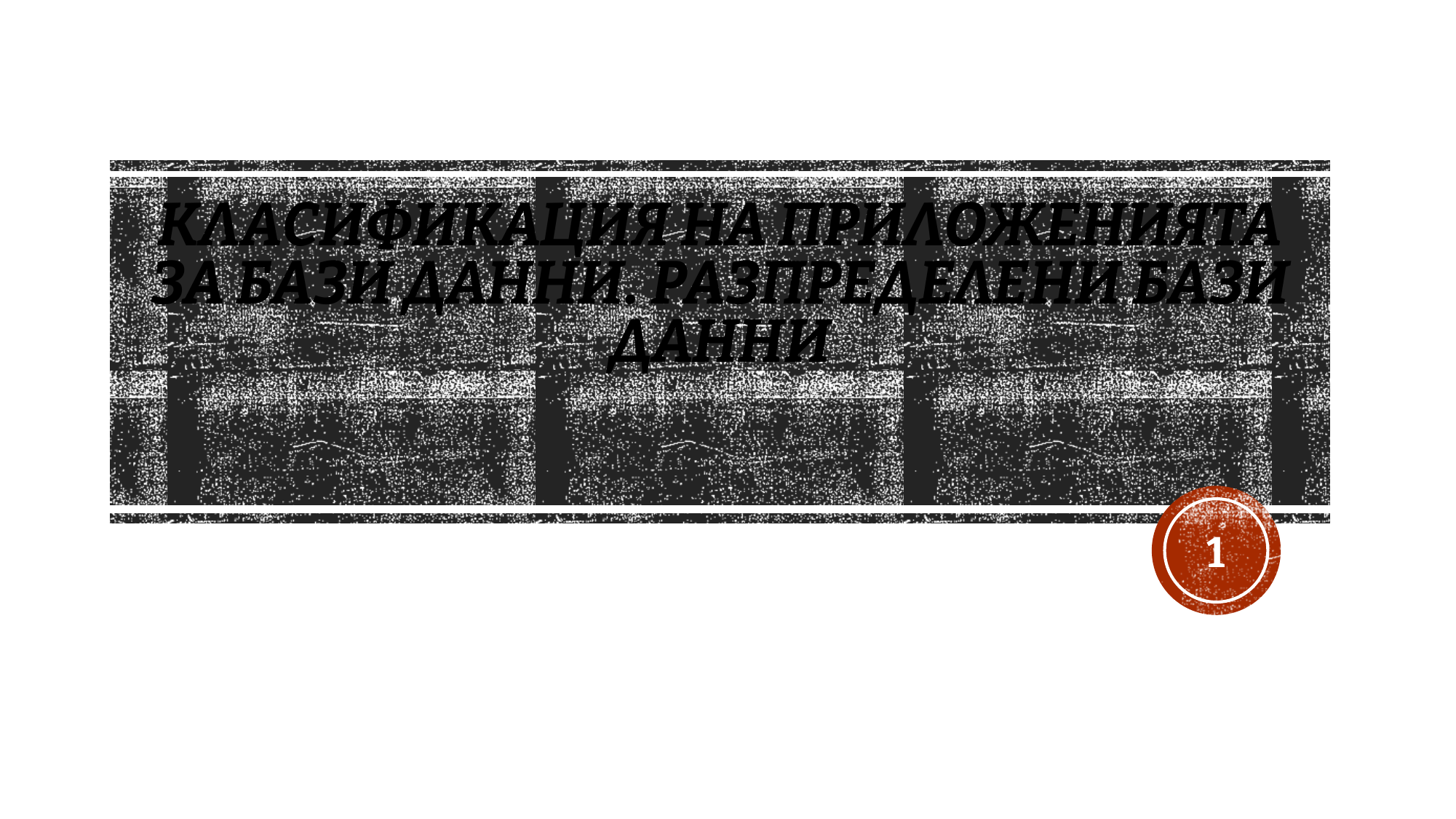

# Класификация на приложенията за Бази данни. Разпределени бази данни
1